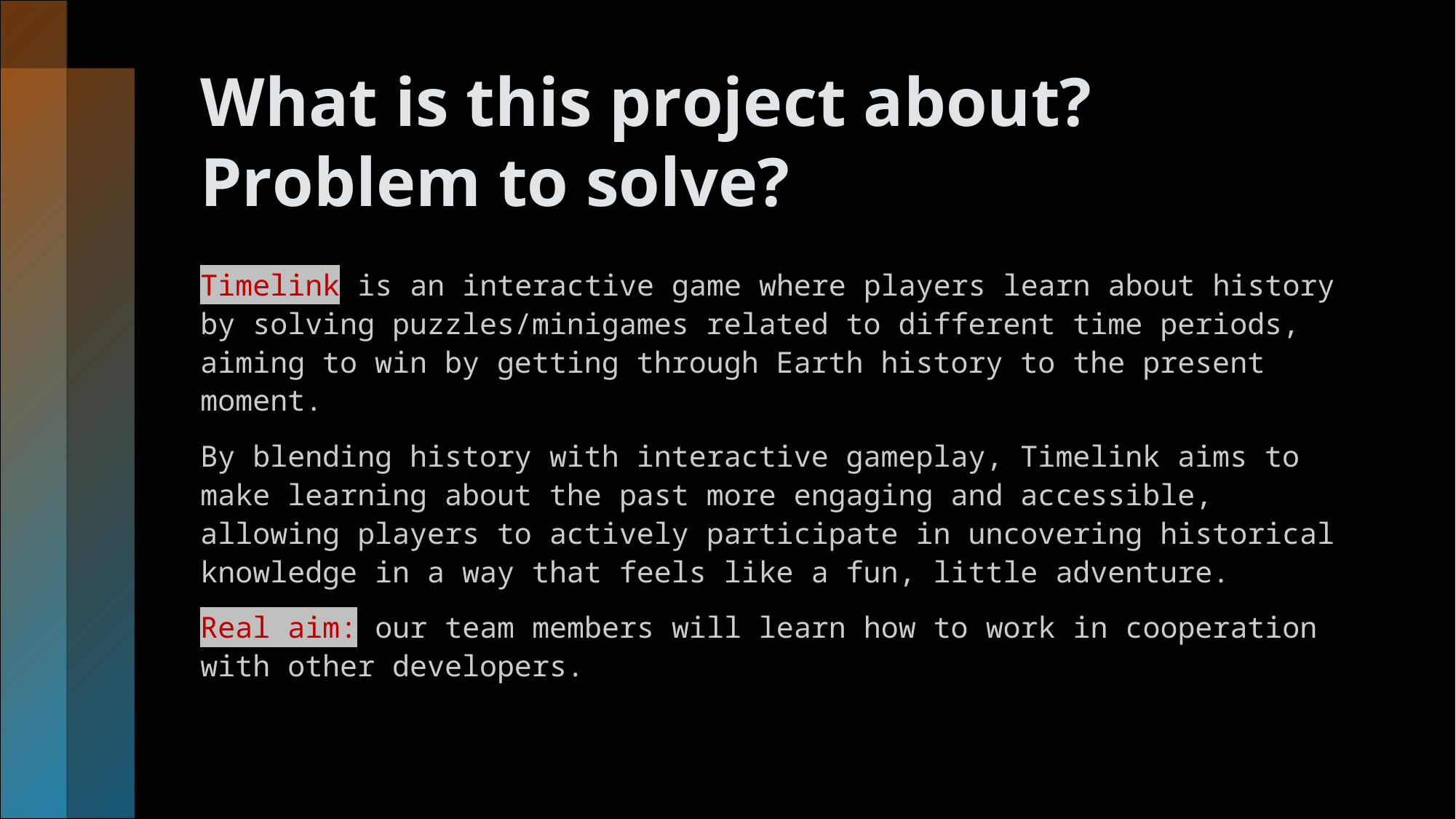

# What is this project about? Problem to solve?
Timelink is an interactive game where players learn about history by solving puzzles/minigames related to different time periods, aiming to win by getting through Earth history to the present moment.
By blending history with interactive gameplay, Timelink aims to make learning about the past more engaging and accessible, allowing players to actively participate in uncovering historical knowledge in a way that feels like a fun, little adventure.
Real aim: our team members will learn how to work in cooperation with other developers.